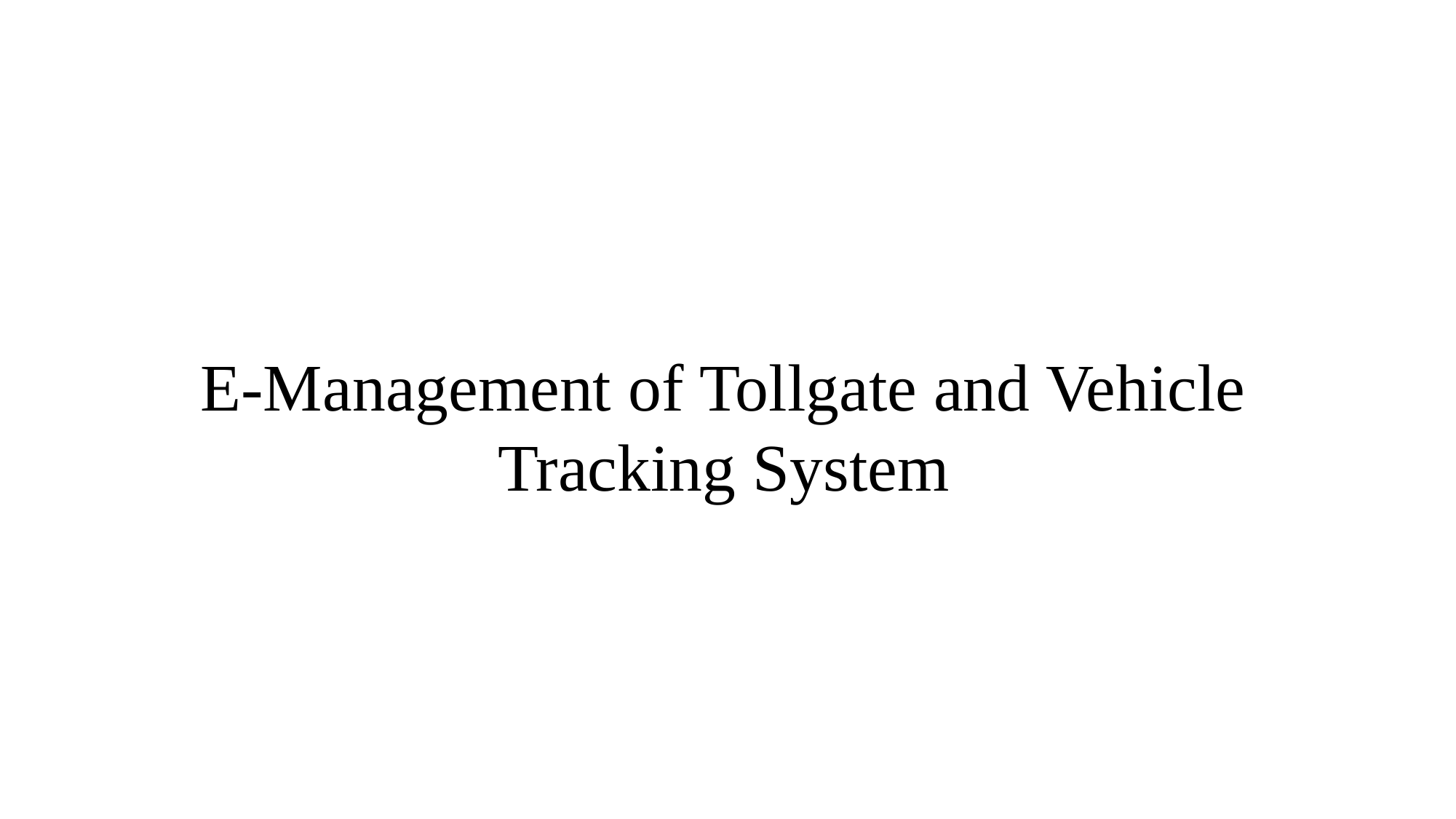

E-Management of Tollgate and Vehicle Tracking System